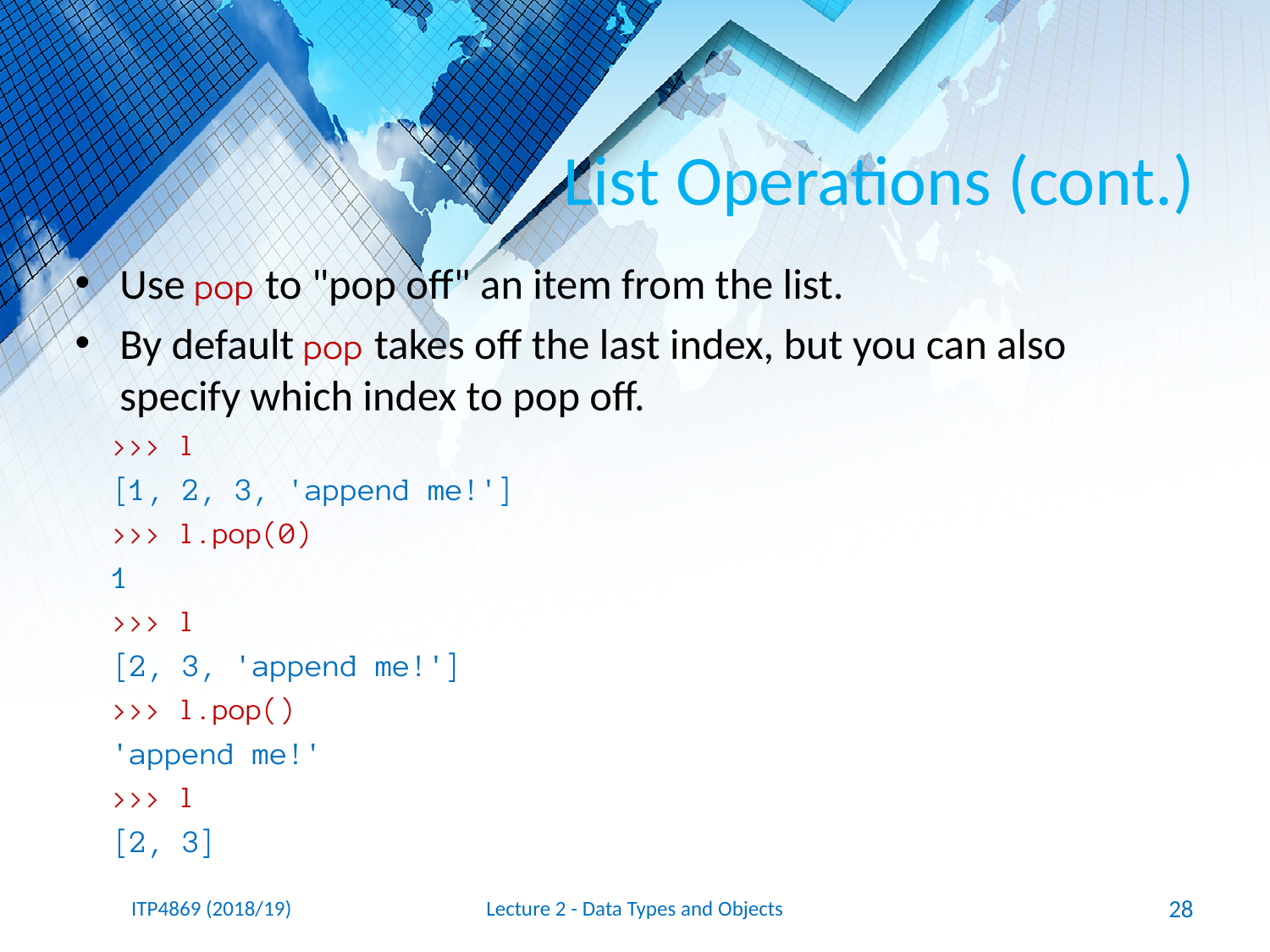

# List Operations (cont.)
Use pop to "pop off" an item from the list.
By default pop takes off the last index, but you can also specify which index to pop off.
>>> l
[1, 2, 3, 'append me!']
>>> l.pop(0)
1
>>> l
[2, 3, 'append me!']
>>> l.pop()
'append me!'
>>> l
[2, 3]
ITP4869 (2018/19)
Lecture 2 - Data Types and Objects
28